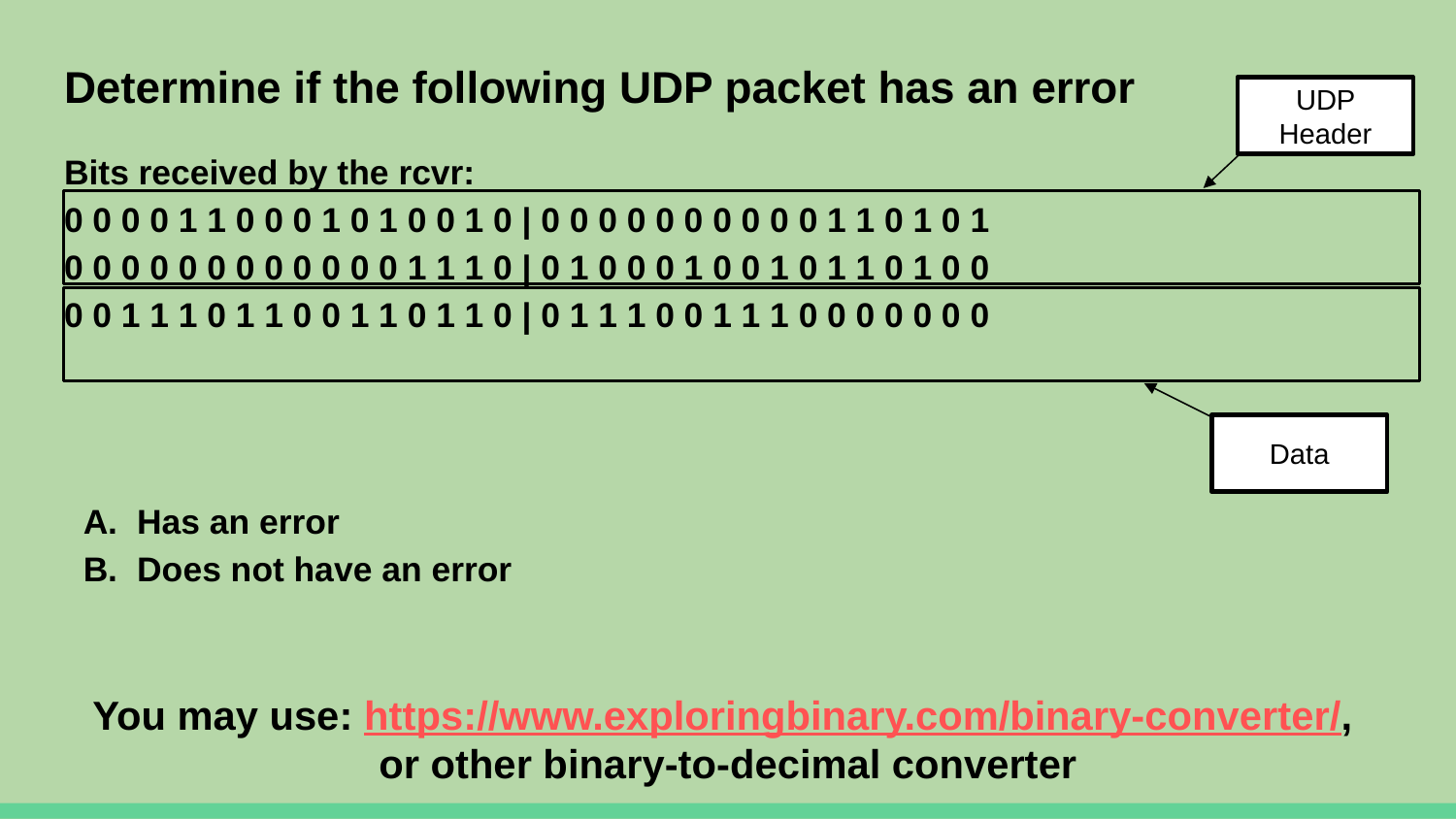

Determine if the following UDP packet has an error
Bits received by the rcvr:
0 0 0 0 1 1 0 0 0 1 0 1 0 0 1 0 | 0 0 0 0 0 0 0 0 0 0 1 1 0 1 0 1
0 0 0 0 0 0 0 0 0 0 0 0 1 1 1 0 | 0 1 0 0 0 1 0 0 1 0 1 1 0 1 0 0
0 0 1 1 1 0 1 1 0 0 1 1 0 1 1 0 | 0 1 1 1 0 0 1 1 1 0 0 0 0 0 0 0

Has an error
Does not have an error
UDP Header

Data
You may use: https://www.exploringbinary.com/binary-converter/,
or other binary-to-decimal converter